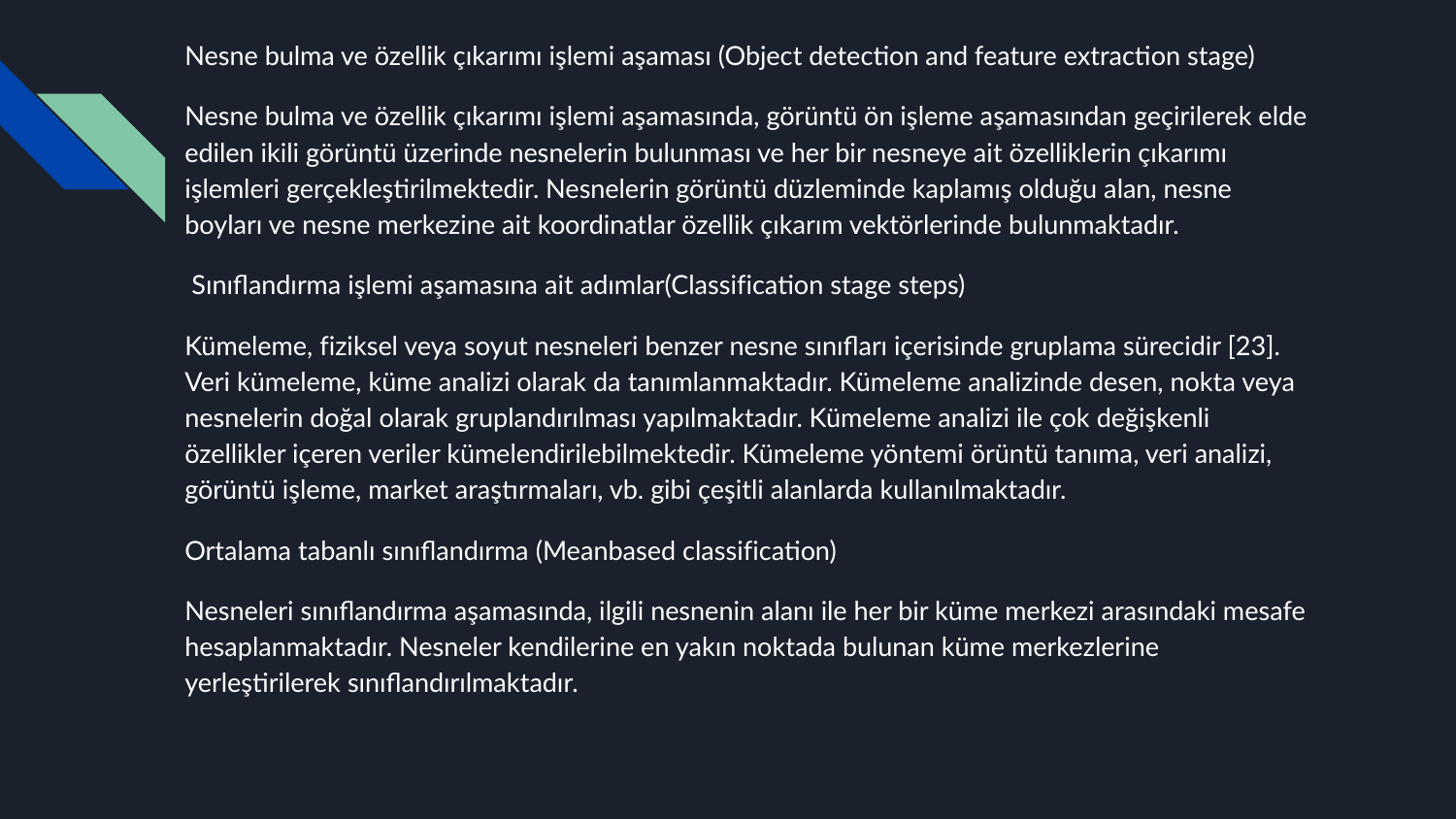

Nesne bulma ve özellik çıkarımı işlemi aşaması (Object detection and feature extraction stage)
Nesne bulma ve özellik çıkarımı işlemi aşamasında, görüntü ön işleme aşamasından geçirilerek elde edilen ikili görüntü üzerinde nesnelerin bulunması ve her bir nesneye ait özelliklerin çıkarımı işlemleri gerçekleştirilmektedir. Nesnelerin görüntü düzleminde kaplamış olduğu alan, nesne boyları ve nesne merkezine ait koordinatlar özellik çıkarım vektörlerinde bulunmaktadır.
 Sınıflandırma işlemi aşamasına ait adımlar(Classification stage steps)
Kümeleme, fiziksel veya soyut nesneleri benzer nesne sınıfları içerisinde gruplama sürecidir [23]. Veri kümeleme, küme analizi olarak da tanımlanmaktadır. Kümeleme analizinde desen, nokta veya nesnelerin doğal olarak gruplandırılması yapılmaktadır. Kümeleme analizi ile çok değişkenli özellikler içeren veriler kümelendirilebilmektedir. Kümeleme yöntemi örüntü tanıma, veri analizi, görüntü işleme, market araştırmaları, vb. gibi çeşitli alanlarda kullanılmaktadır.
Ortalama tabanlı sınıflandırma (Meanbased classification)
Nesneleri sınıflandırma aşamasında, ilgili nesnenin alanı ile her bir küme merkezi arasındaki mesafe hesaplanmaktadır. Nesneler kendilerine en yakın noktada bulunan küme merkezlerine yerleştirilerek sınıflandırılmaktadır.